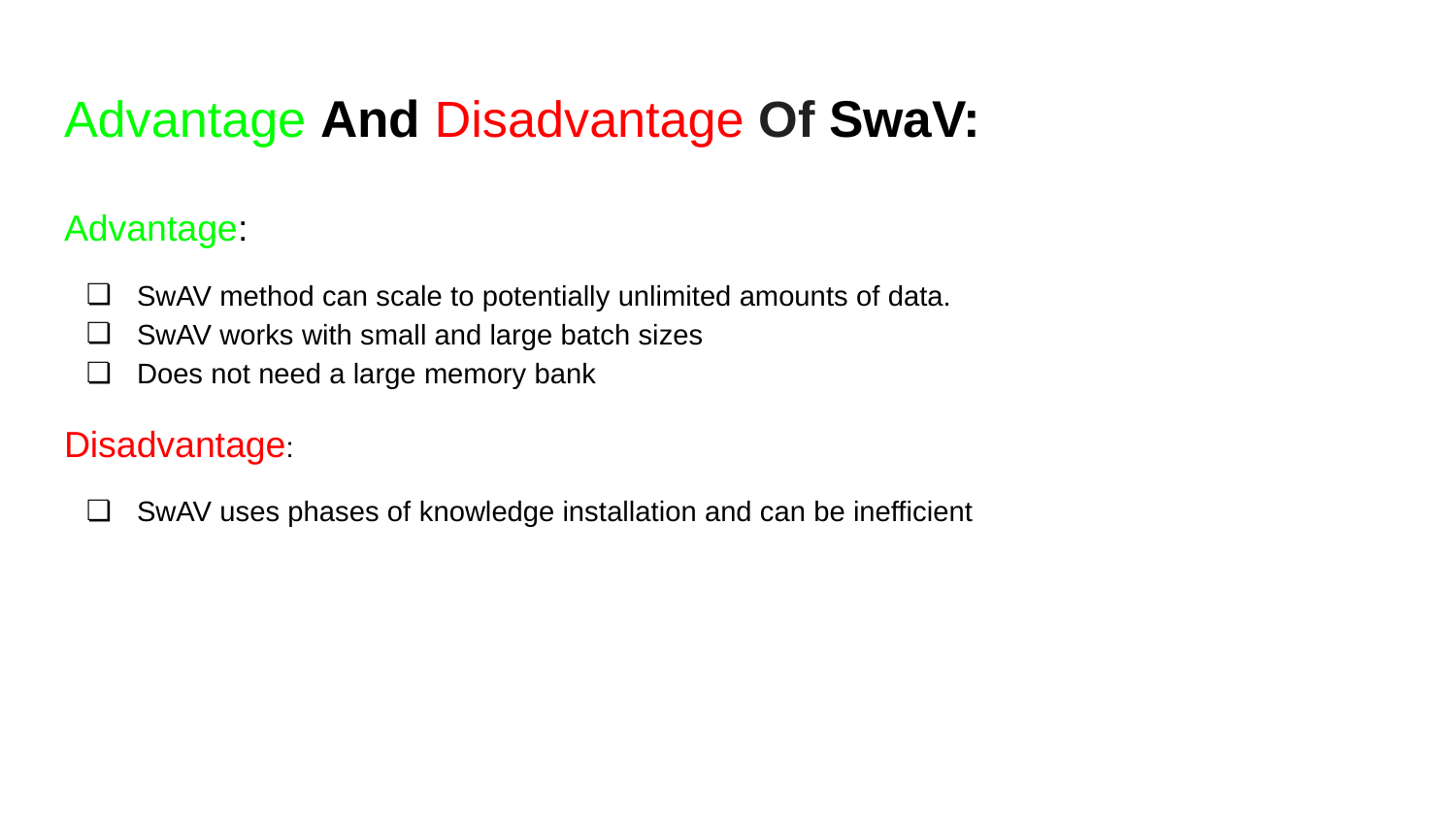

# Advantage And Disadvantage Of SwaV:
Advantage:
SwAV method can scale to potentially unlimited amounts of data.
SwAV works with small and large batch sizes
Does not need a large memory bank
Disadvantage:
SwAV uses phases of knowledge installation and can be inefficient